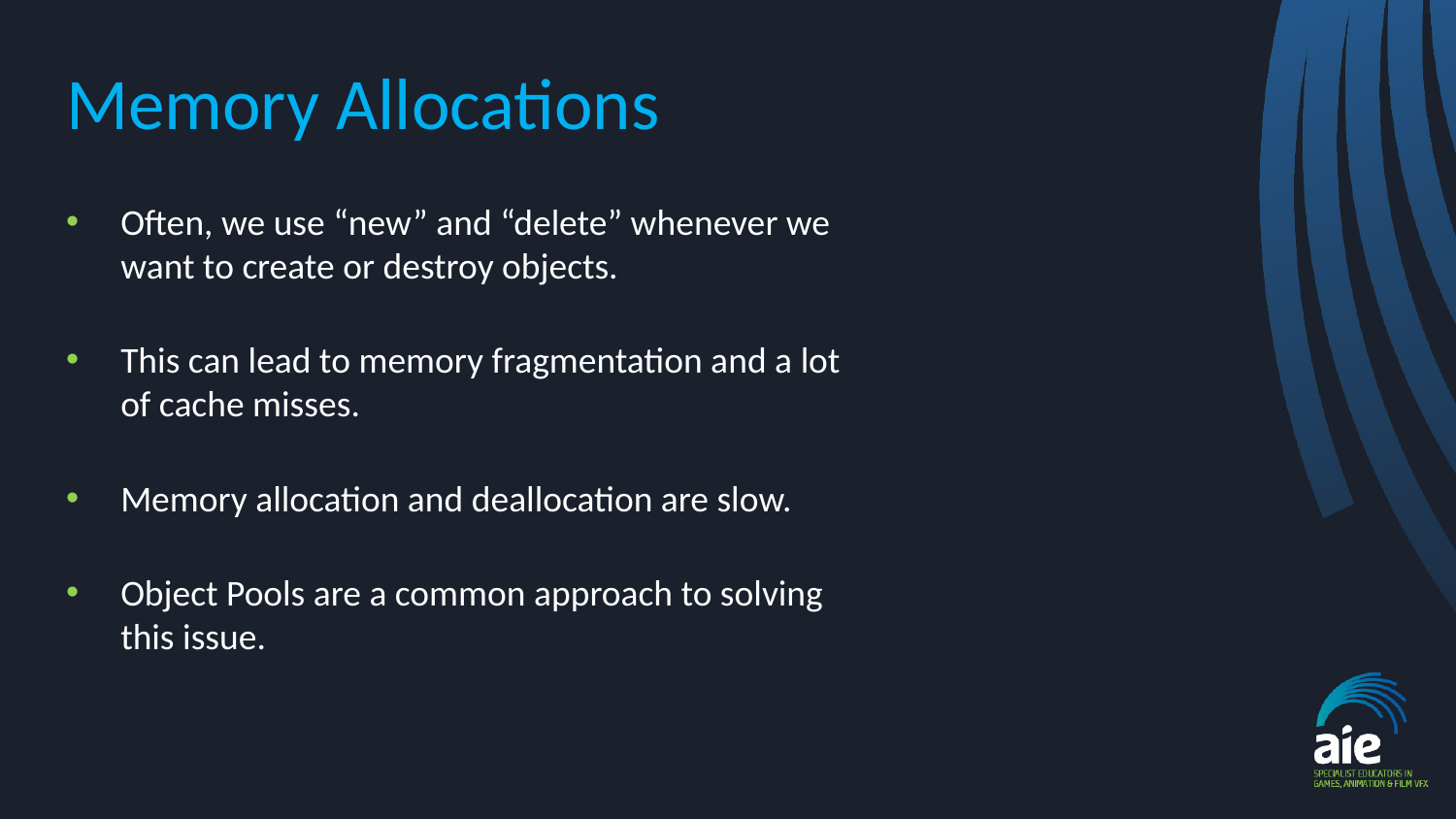

# Memory Allocations
Often, we use “new” and “delete” whenever we want to create or destroy objects.
This can lead to memory fragmentation and a lot of cache misses.
Memory allocation and deallocation are slow.
Object Pools are a common approach to solving this issue.